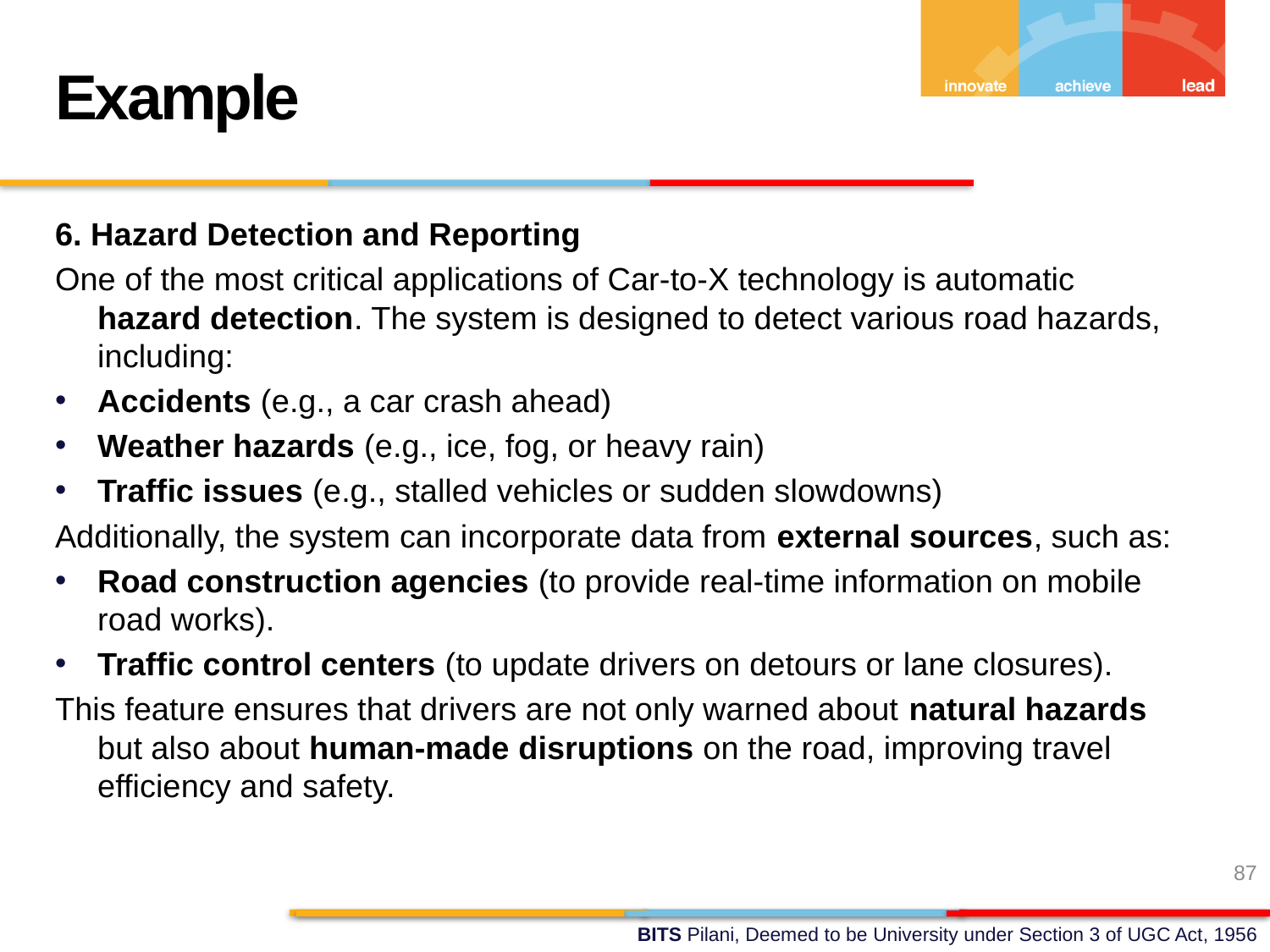

Example
6. Hazard Detection and Reporting
One of the most critical applications of Car-to-X technology is automatic hazard detection. The system is designed to detect various road hazards, including:
Accidents (e.g., a car crash ahead)
Weather hazards (e.g., ice, fog, or heavy rain)
Traffic issues (e.g., stalled vehicles or sudden slowdowns)
Additionally, the system can incorporate data from external sources, such as:
Road construction agencies (to provide real-time information on mobile road works).
Traffic control centers (to update drivers on detours or lane closures).
This feature ensures that drivers are not only warned about natural hazards but also about human-made disruptions on the road, improving travel efficiency and safety.
87